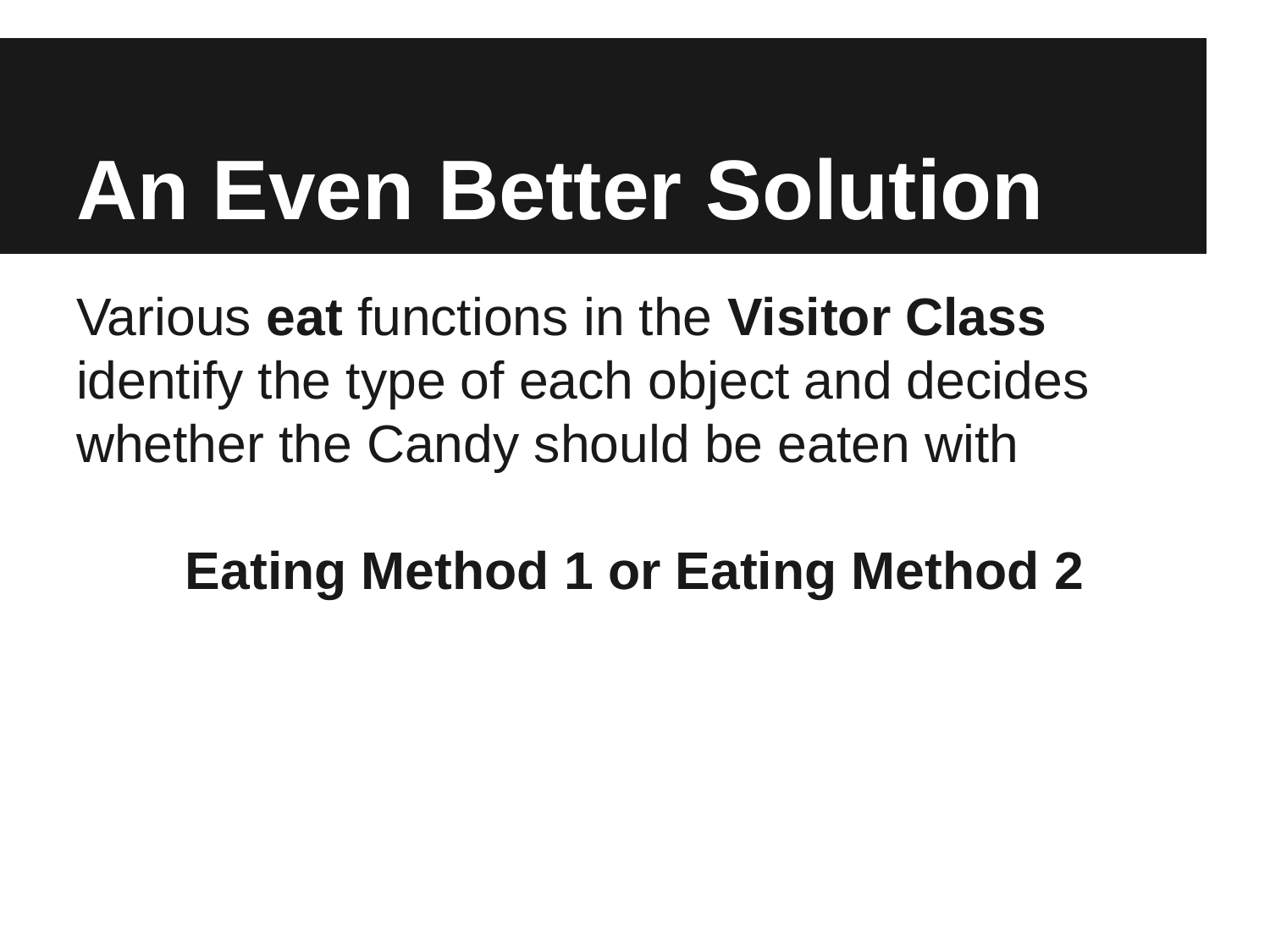

# An Even Better Solution
Various eat functions in the Visitor Class identify the type of each object and decides whether the Candy should be eaten with

Eating Method 1 or Eating Method 2